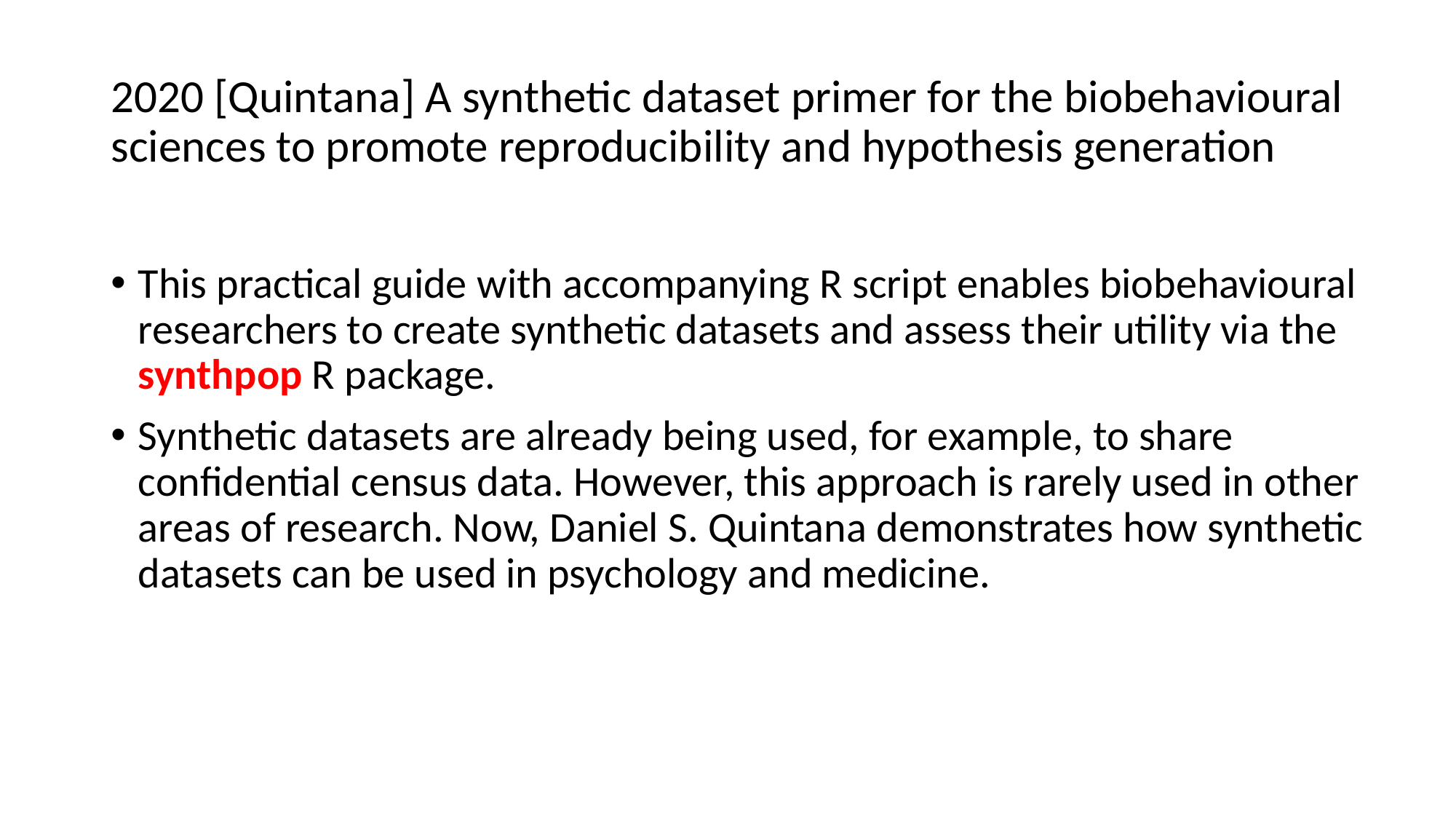

# 2020 [Quintana] A synthetic dataset primer for the biobehavioural sciences to promote reproducibility and hypothesis generation
This practical guide with accompanying R script enables biobehavioural researchers to create synthetic datasets and assess their utility via the synthpop R package.
Synthetic datasets are already being used, for example, to share confidential census data. However, this approach is rarely used in other areas of research. Now, Daniel S. Quintana demonstrates how synthetic datasets can be used in psychology and medicine.